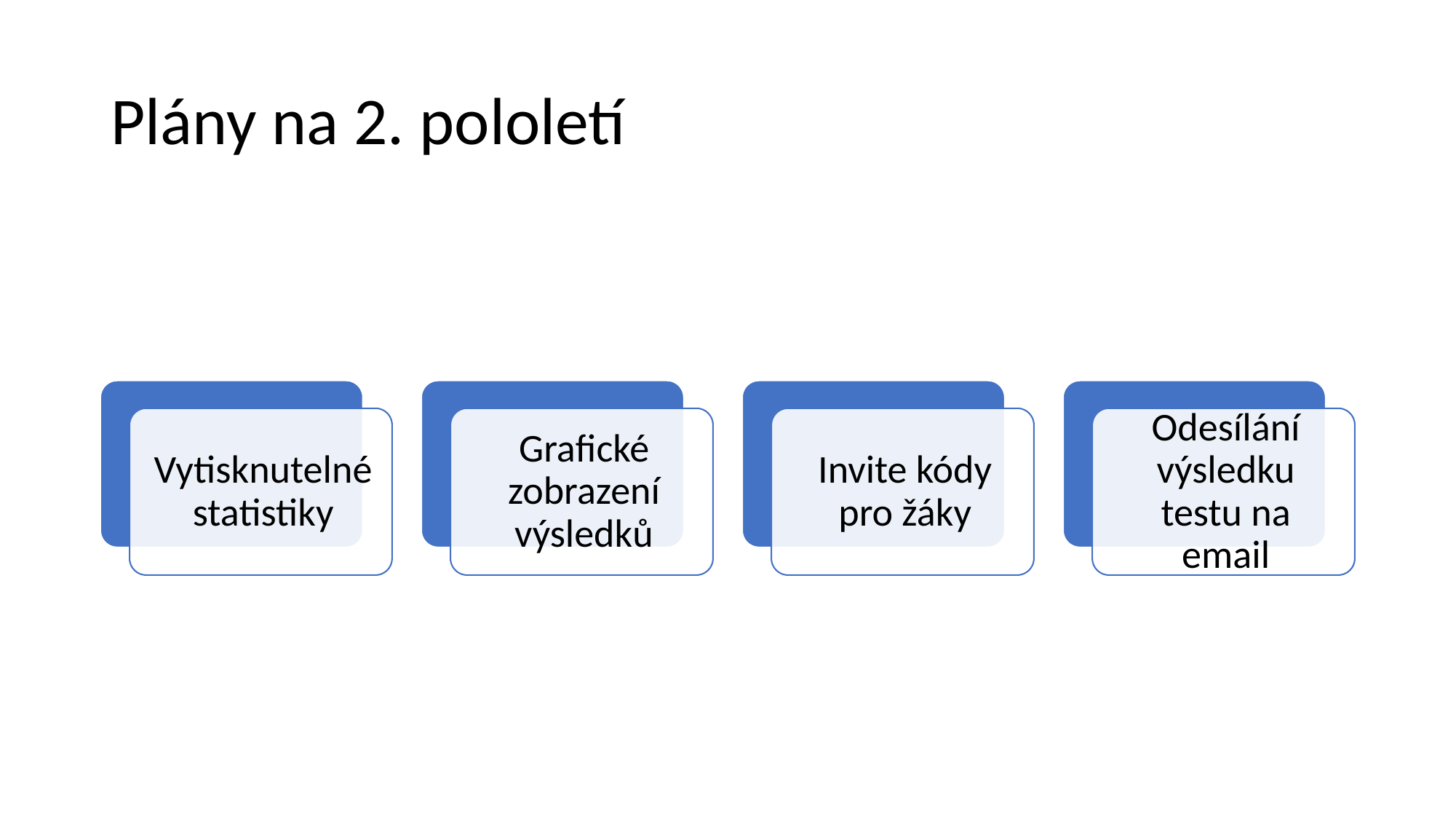

# Plány na 2. pololetí
Vytisknutelné statistiky
Grafické zobrazení výsledků
Invite kódy pro žáky
Odesílání výsledku testu na email